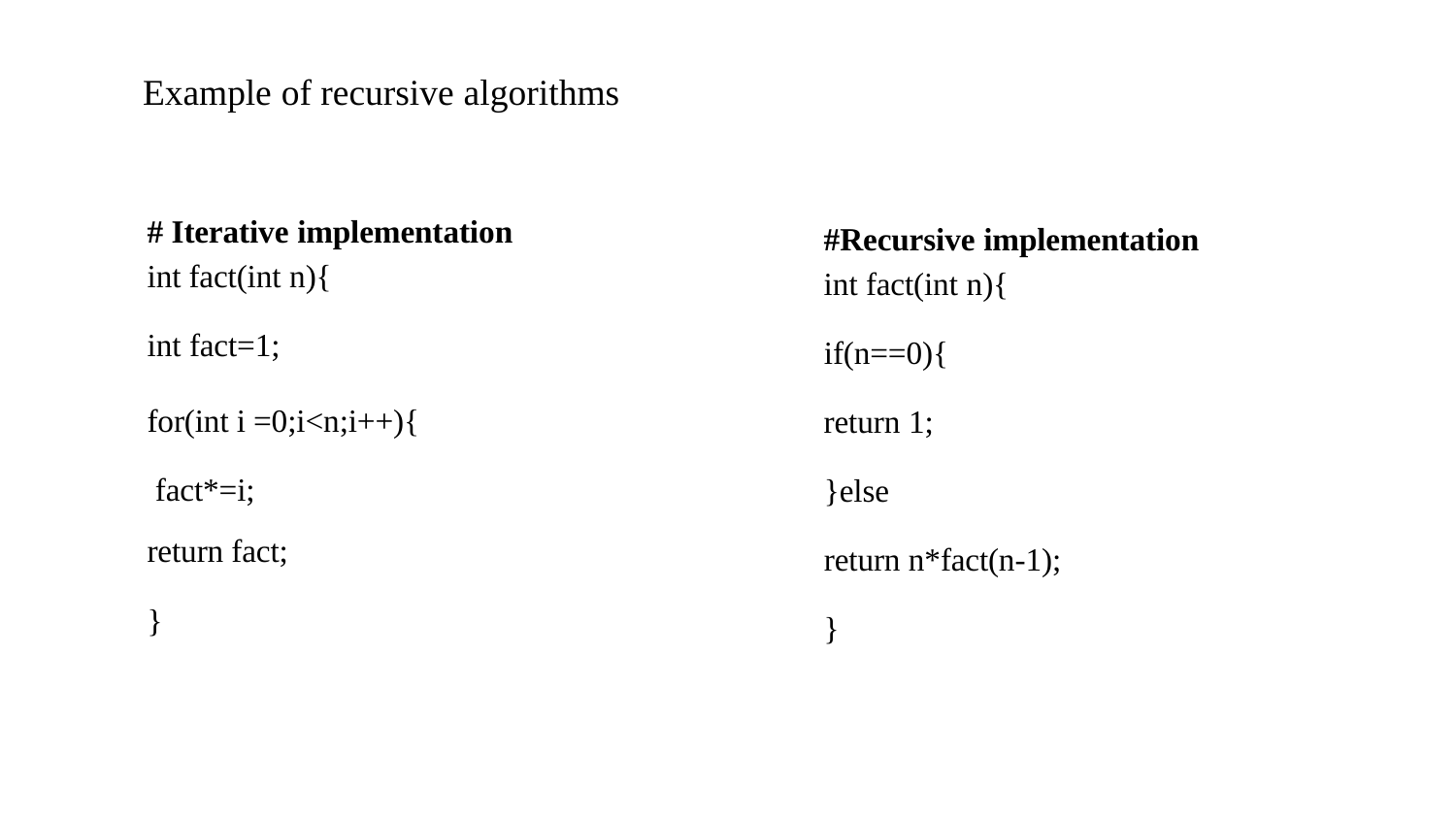

# Example of recursive algorithms
# Iterative implementation
int fact(int n){
int fact=1;
for(int i =0;i<n;i++){  fact*=i;
return fact;
}
#Recursive implementation
int fact(int n){
if(n==0){
return 1;
}else
return n*fact(n-1);
}